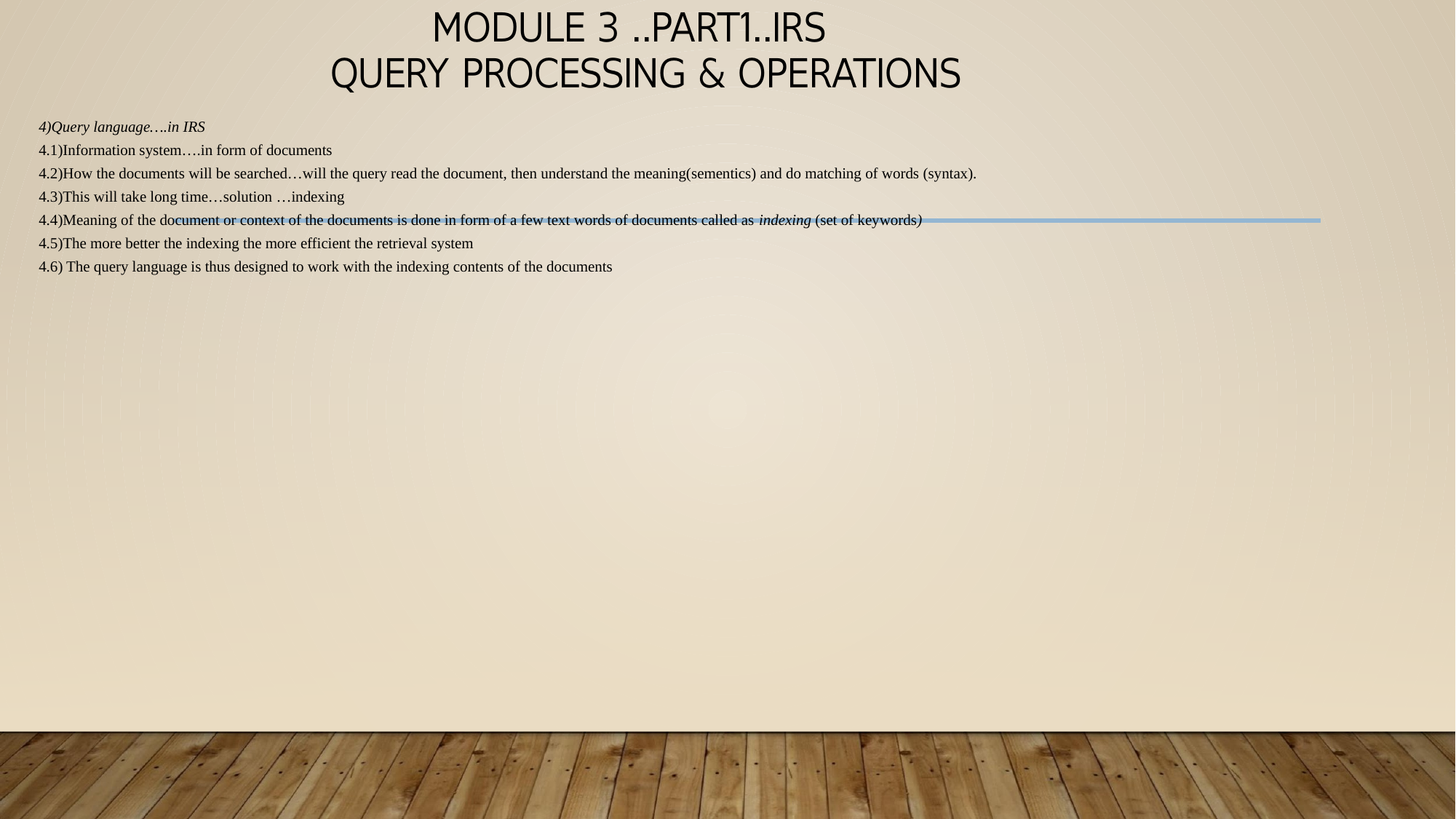

# MODULE 3 ..PART1..IRS QUERY PROCESSING & OPERATIONS

4)Query language….in IRS
4.1)Information system….in form of documents
4.2)How the documents will be searched…will the query read the document, then understand the meaning(sementics) and do matching of words (syntax).
4.3)This will take long time…solution …indexing
4.4)Meaning of the document or context of the documents is done in form of a few text words of documents called as indexing (set of keywords)
4.5)The more better the indexing the more efficient the retrieval system
4.6) The query language is thus designed to work with the indexing contents of the documents